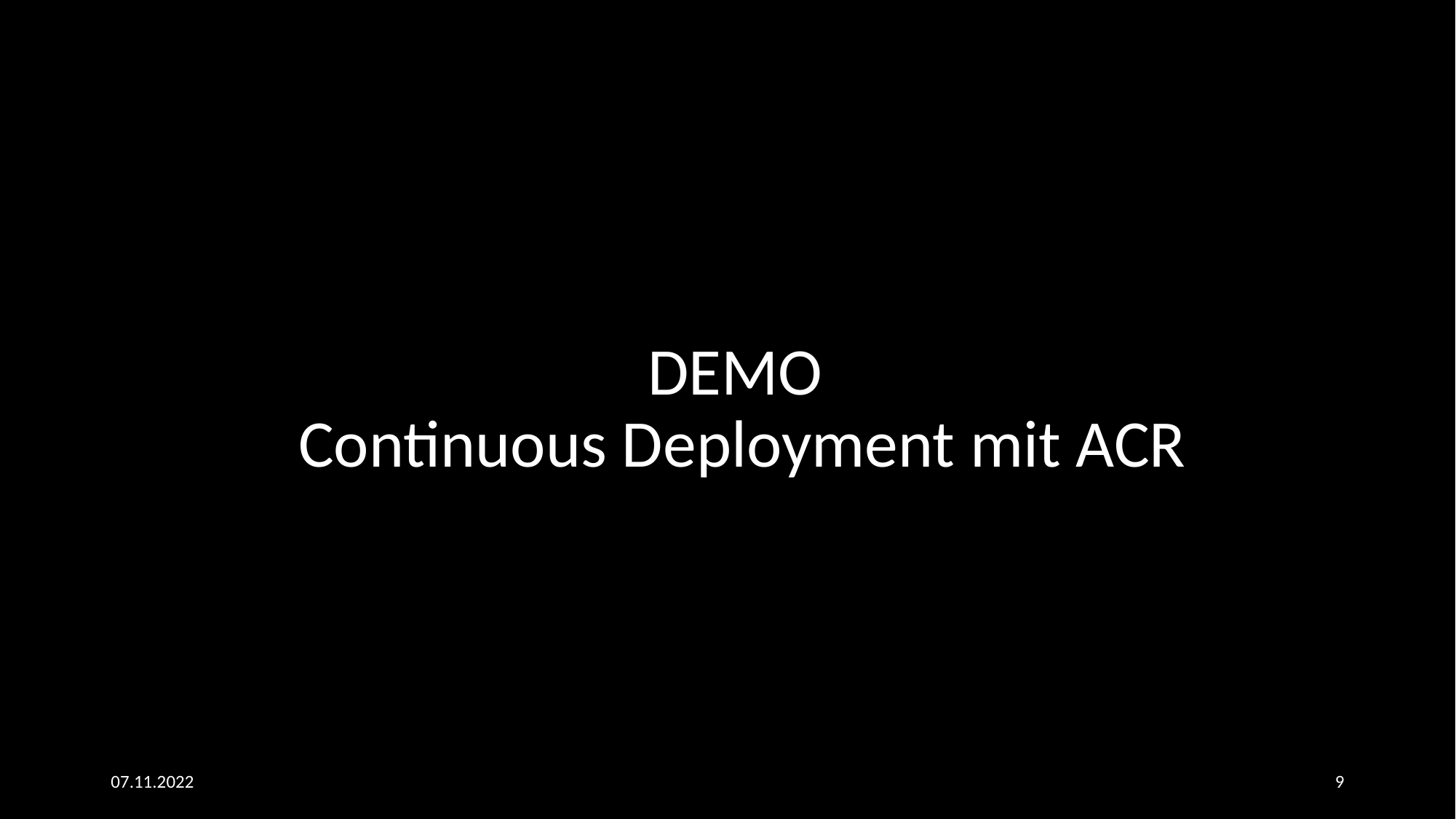

# DEMO Continuous Deployment mit ACR
07.11.2022
9